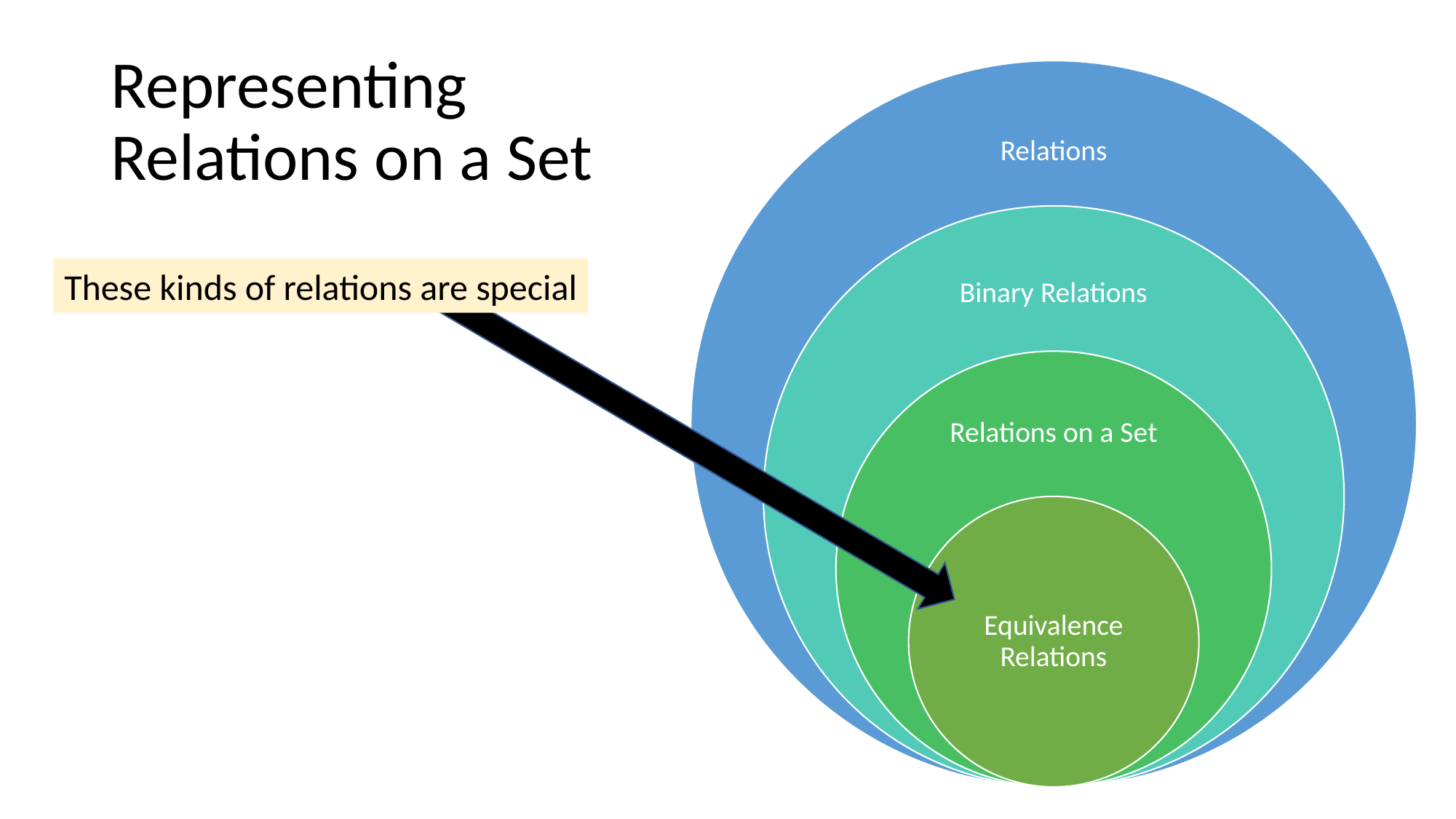

# Representing Relations on a Set
Relations
Binary Relations
Relations on a Set
Equivalence Relations
These kinds of relations are special